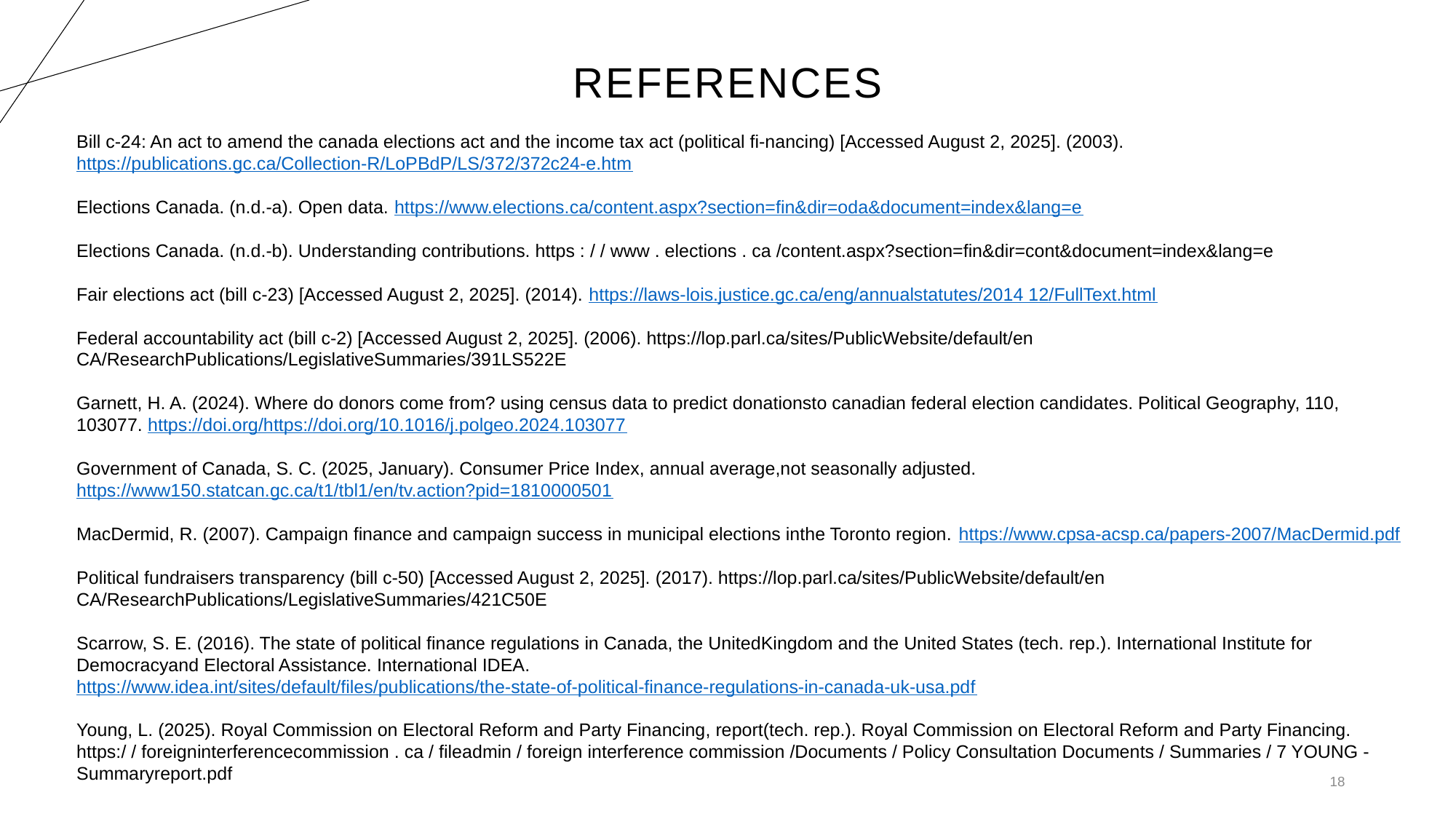

# references
Bill c-24: An act to amend the canada elections act and the income tax act (political fi-nancing) [Accessed August 2, 2025]. (2003). https://publications.gc.ca/Collection-R/LoPBdP/LS/372/372c24-e.htm

Elections Canada. (n.d.-a). Open data. https://www.elections.ca/content.aspx?section=fin&dir=oda&document=index&lang=e

Elections Canada. (n.d.-b). Understanding contributions. https : / / www . elections . ca /content.aspx?section=fin&dir=cont&document=index&lang=e

Fair elections act (bill c-23) [Accessed August 2, 2025]. (2014). https://laws-lois.justice.gc.ca/eng/annualstatutes/2014 12/FullText.html

Federal accountability act (bill c-2) [Accessed August 2, 2025]. (2006). https://lop.parl.ca/sites/PublicWebsite/default/en CA/ResearchPublications/LegislativeSummaries/391LS522E

Garnett, H. A. (2024). Where do donors come from? using census data to predict donationsto canadian federal election candidates. Political Geography, 110, 103077. https://doi.org/https://doi.org/10.1016/j.polgeo.2024.103077

Government of Canada, S. C. (2025, January). Consumer Price Index, annual average,not seasonally adjusted. https://www150.statcan.gc.ca/t1/tbl1/en/tv.action?pid=1810000501

MacDermid, R. (2007). Campaign finance and campaign success in municipal elections inthe Toronto region. https://www.cpsa-acsp.ca/papers-2007/MacDermid.pdf

Political fundraisers transparency (bill c-50) [Accessed August 2, 2025]. (2017). https://lop.parl.ca/sites/PublicWebsite/default/en CA/ResearchPublications/LegislativeSummaries/421C50E

Scarrow, S. E. (2016). The state of political finance regulations in Canada, the UnitedKingdom and the United States (tech. rep.). International Institute for Democracyand Electoral Assistance. International IDEA. https://www.idea.int/sites/default/files/publications/the-state-of-political-finance-regulations-in-canada-uk-usa.pdf

Young, L. (2025). Royal Commission on Electoral Reform and Party Financing, report(tech. rep.). Royal Commission on Electoral Reform and Party Financing. https:/ / foreigninterferencecommission . ca / fileadmin / foreign interference commission /Documents / Policy Consultation Documents / Summaries / 7 YOUNG - Summaryreport.pdf
18